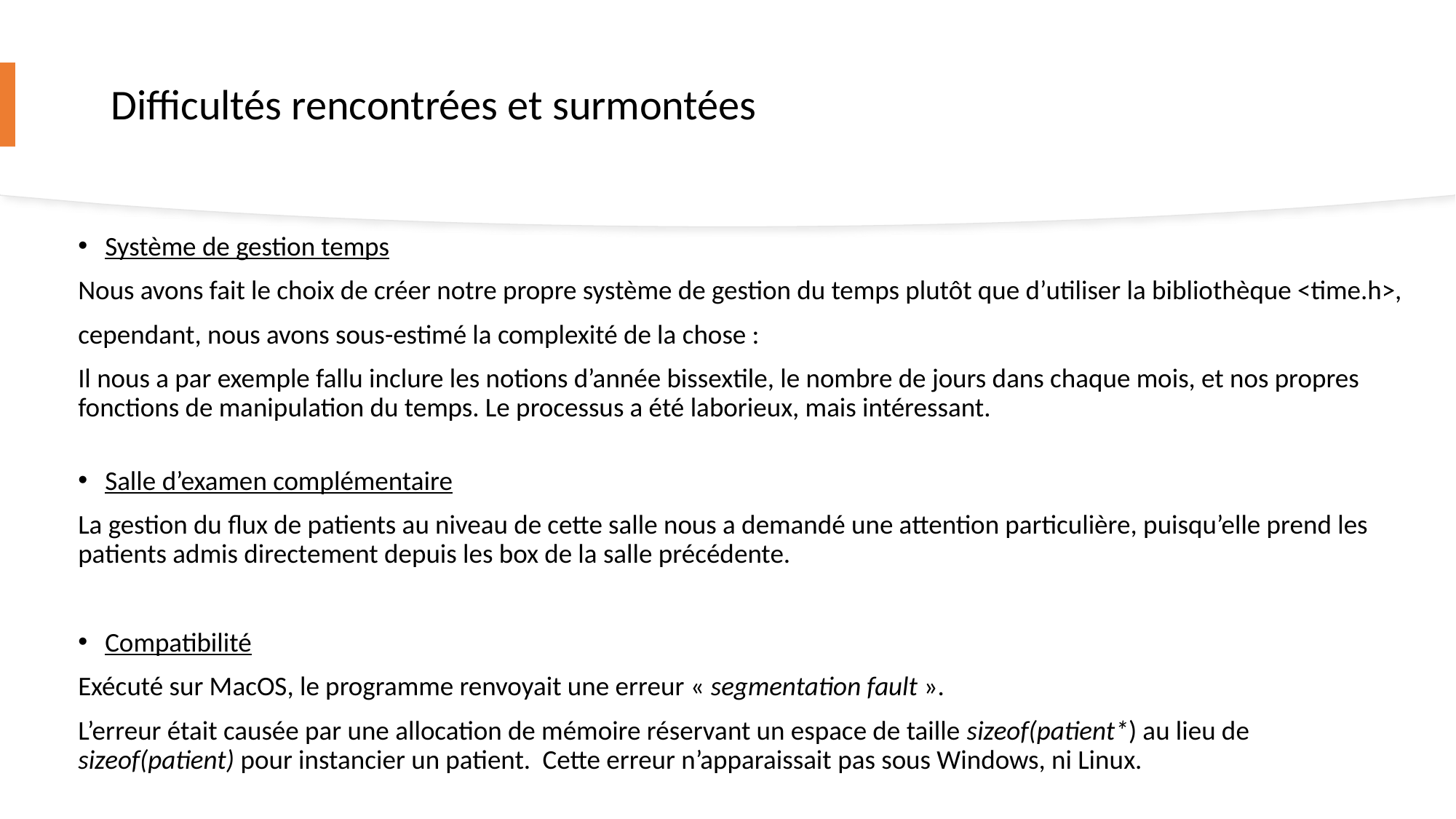

# Difficultés rencontrées et surmontées

Système de gestion temps
Nous avons fait le choix de créer notre propre système de gestion du temps plutôt que d’utiliser la bibliothèque <time.h>,
cependant, nous avons sous-estimé la complexité de la chose :
Il nous a par exemple fallu inclure les notions d’année bissextile, le nombre de jours dans chaque mois, et nos propres fonctions de manipulation du temps. Le processus a été laborieux, mais intéressant.
Salle d’examen complémentaire
La gestion du flux de patients au niveau de cette salle nous a demandé une attention particulière, puisqu’elle prend les  patients admis directement depuis les box de la salle précédente.

Compatibilité
Exécuté sur MacOS, le programme renvoyait une erreur « segmentation fault ».
L’erreur était causée par une allocation de mémoire réservant un espace de taille sizeof(patient*) au lieu de sizeof(patient) pour instancier un patient.  Cette erreur n’apparaissait pas sous Windows, ni Linux.